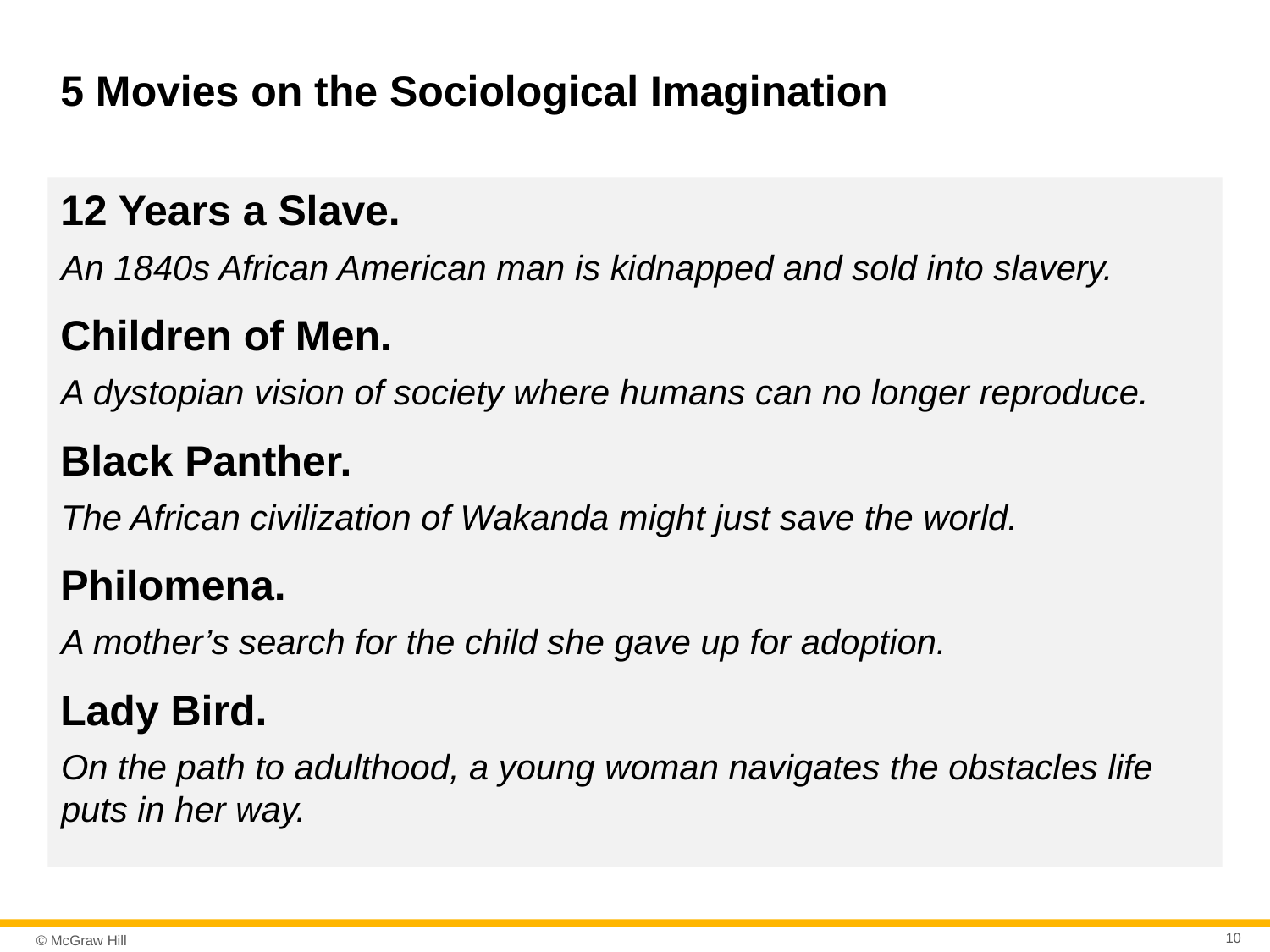

# 5 Movies on the Sociological Imagination
12 Years a Slave.
An 1840s African American man is kidnapped and sold into slavery.
Children of Men.
A dystopian vision of society where humans can no longer reproduce.
Black Panther.
The African civilization of Wakanda might just save the world.
Philomena.
A mother’s search for the child she gave up for adoption.
Lady Bird.
On the path to adulthood, a young woman navigates the obstacles life puts in her way.